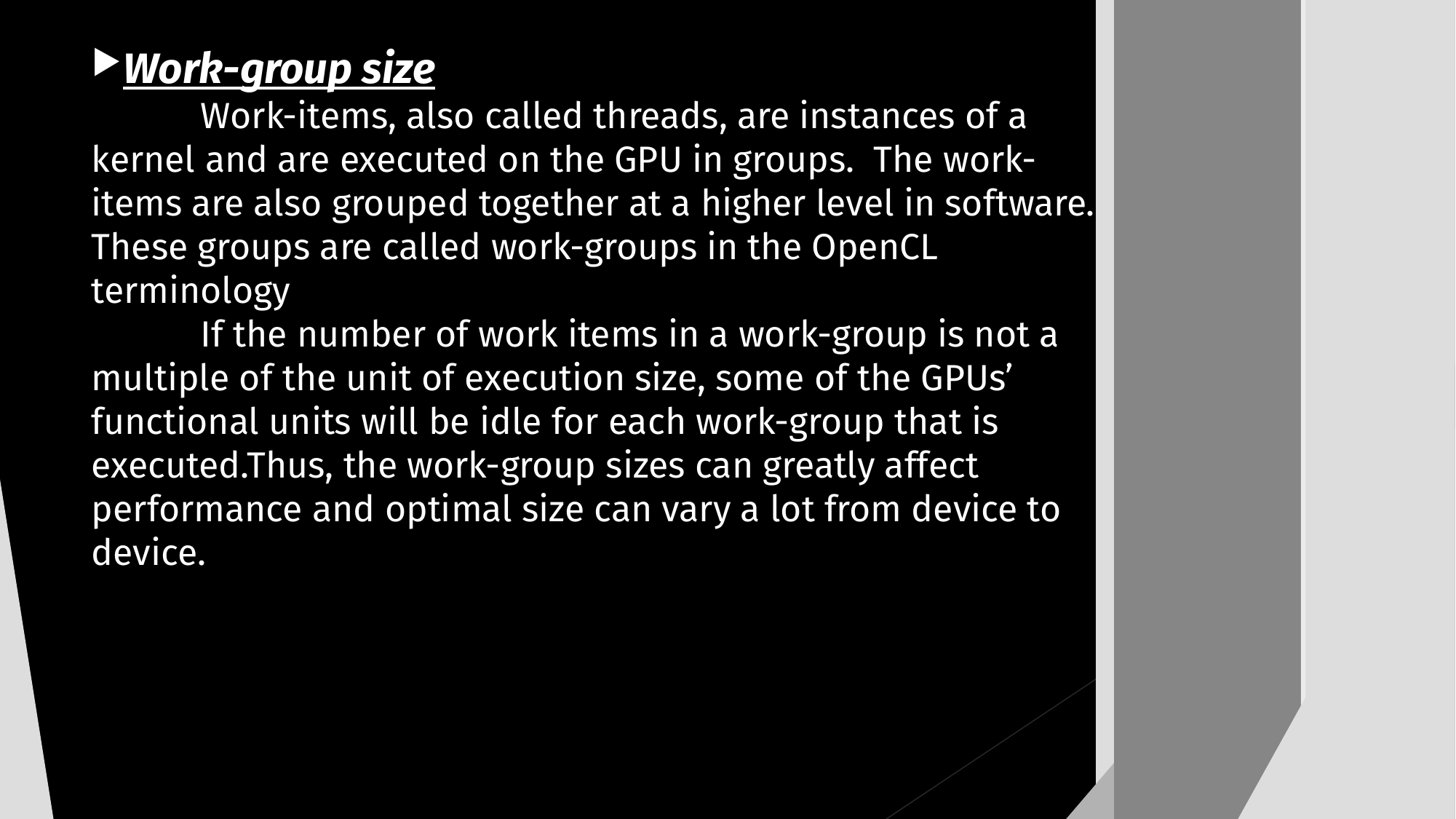

Work-group size
	Work-items, also called threads, are instances of a kernel and are executed on the GPU in groups.  The work-items are also grouped together at a higher level in software. These groups are called work-groups in the OpenCL terminology
	If the number of work items in a work-group is not a multiple of the unit of execution size, some of the GPUs’ functional units will be idle for each work-group that is executed.Thus, the work-group sizes can greatly affect performance and optimal size can vary a lot from device to device.